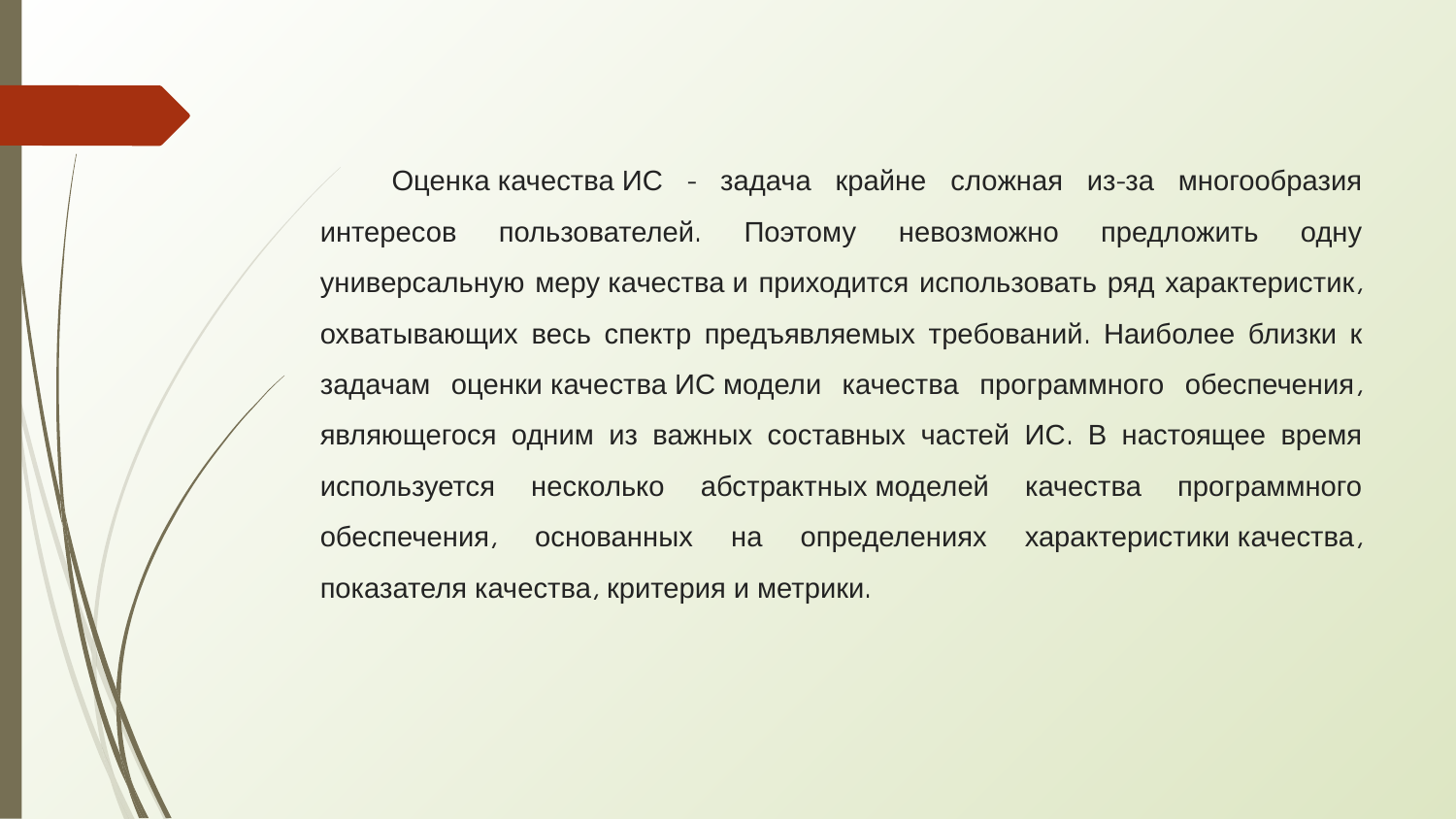

Оценка качества ИС - задача крайне сложная из-за многообразия интересов пользователей. Поэтому невозможно предложить одну универсальную меру качества и приходится использовать ряд характеристик, охватывающих весь спектр предъявляемых требований. Наиболее близки к задачам оценки качества ИС модели качества программного обеспечения, являющегося одним из важных составных частей ИС. В настоящее время используется несколько абстрактных моделей качества программного обеспечения, основанных на определениях характеристики качества, показателя качества, критерия и метрики.